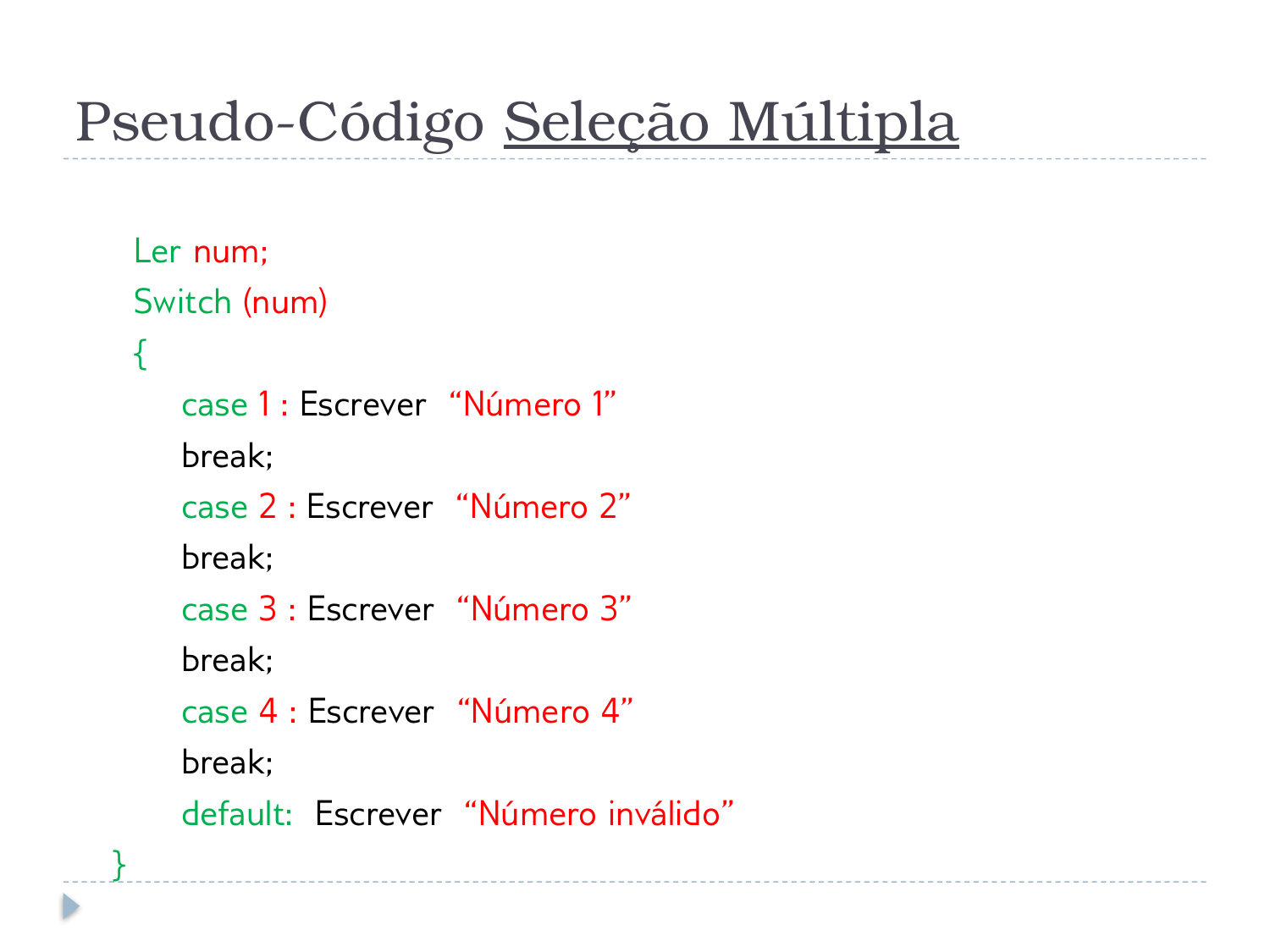

# Pseudo-Código Seleção Múltipla

  Ler num;
  Switch (num)
  {
	case 1 : Escrever  “Número 1”
			break;
	case 2 : Escrever  “Número 2”
			break;
	case 3 : Escrever  “Número 3”
			break;
	case 4 : Escrever  “Número 4”
			break;
	default:  Escrever  “Número inválido”
}